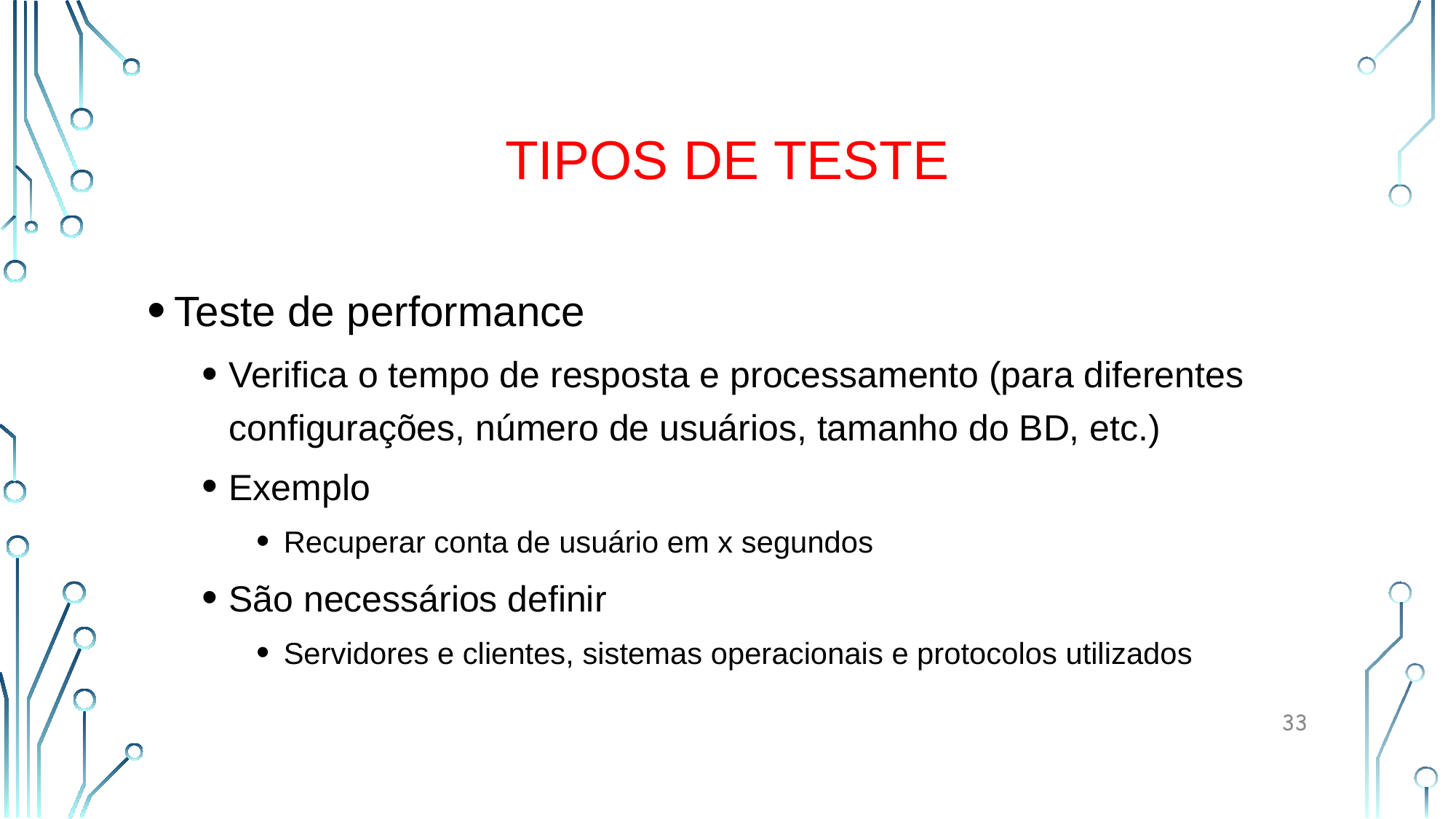

# Tipos de teste
Teste de performance
Verifica o tempo de resposta e processamento (para diferentes configurações, número de usuários, tamanho do BD, etc.)
Exemplo
Recuperar conta de usuário em x segundos
São necessários definir
Servidores e clientes, sistemas operacionais e protocolos utilizados
33